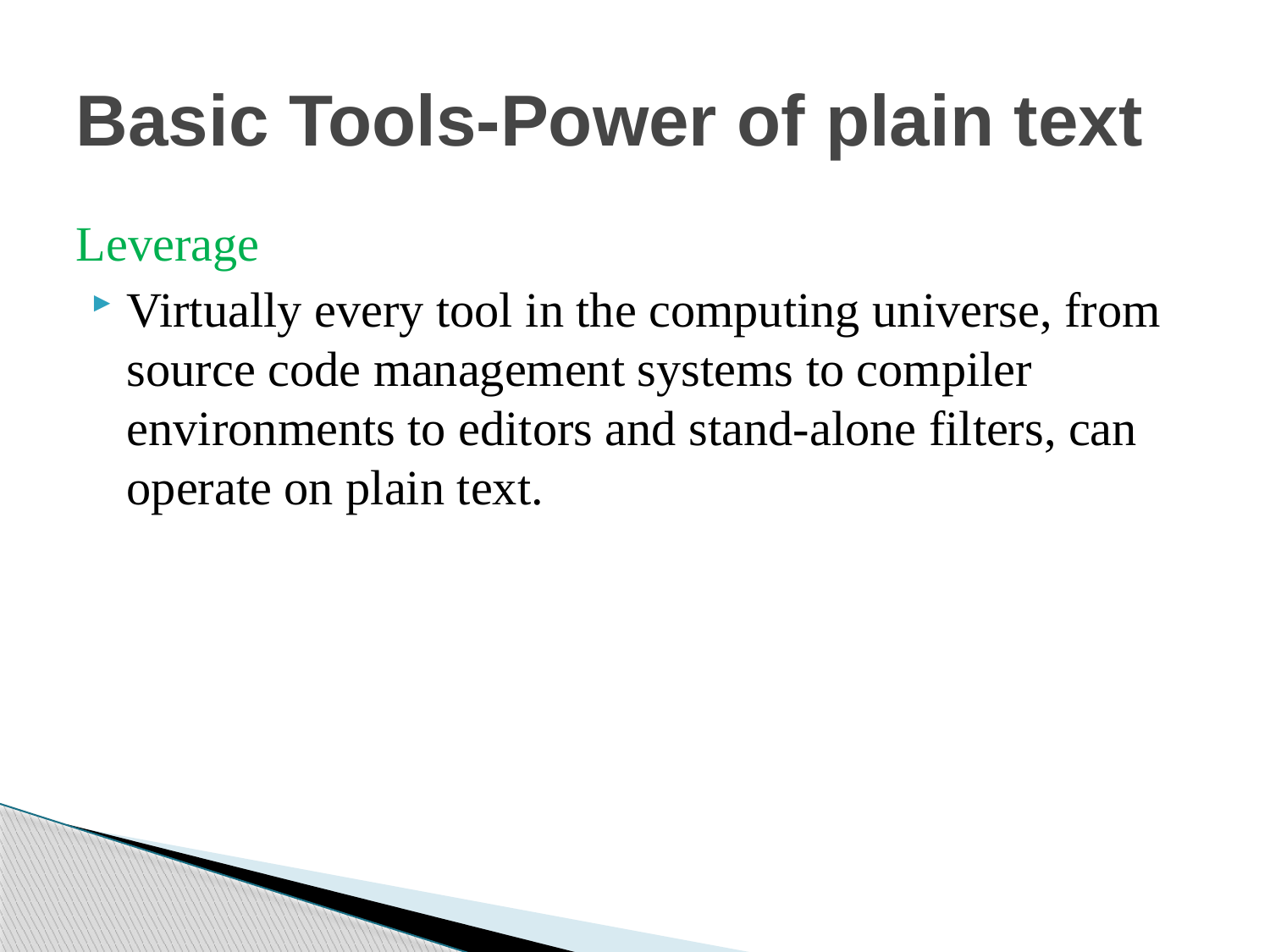

# Basic Tools-Power of plain text
Leverage
Virtually every tool in the computing universe, from source code management systems to compiler environments to editors and stand-alone filters, can operate on plain text.